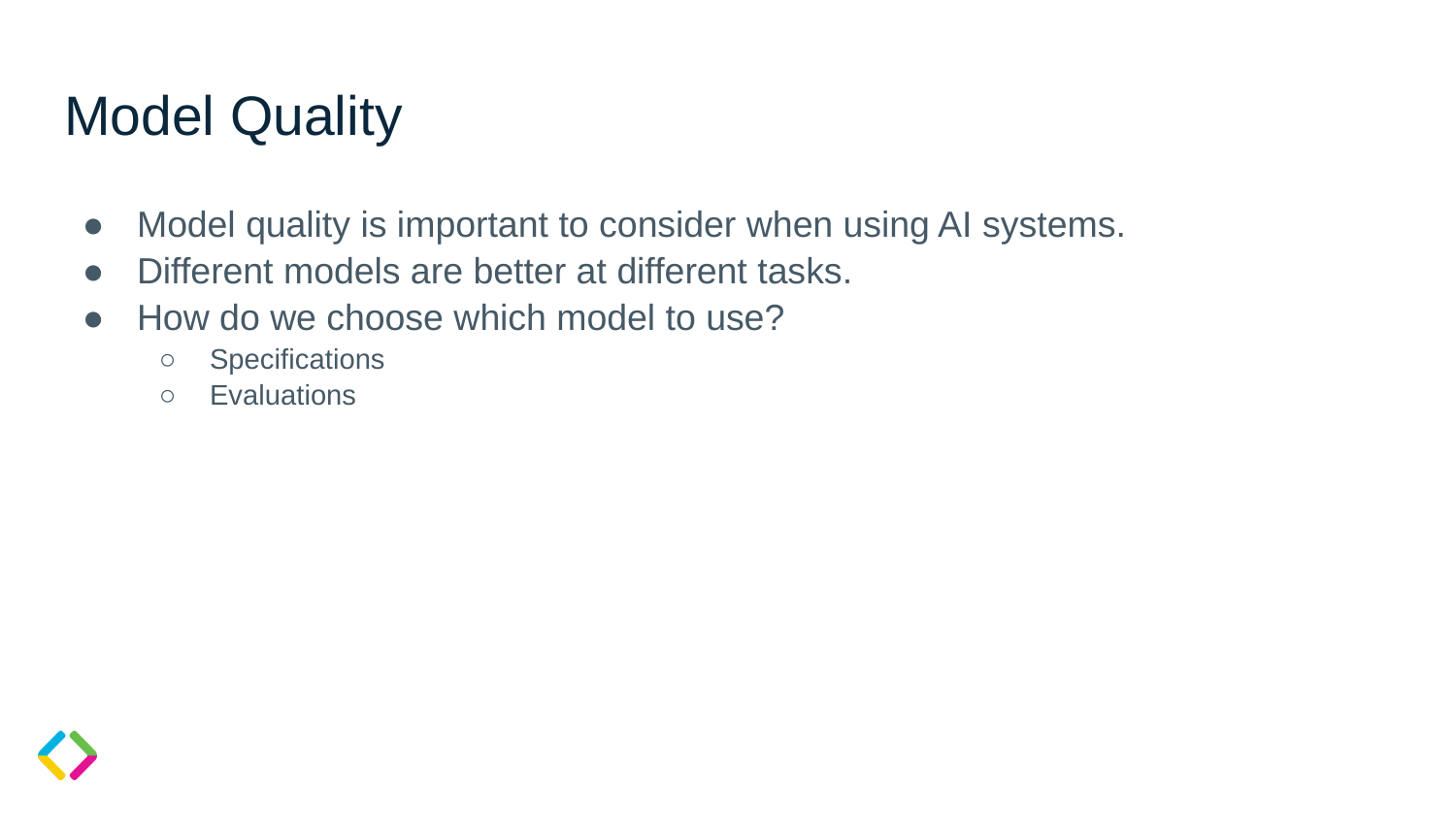

# Model Quality
Model quality is important to consider when using AI systems.
Different models are better at different tasks.
How do we choose which model to use?
Specifications
Evaluations